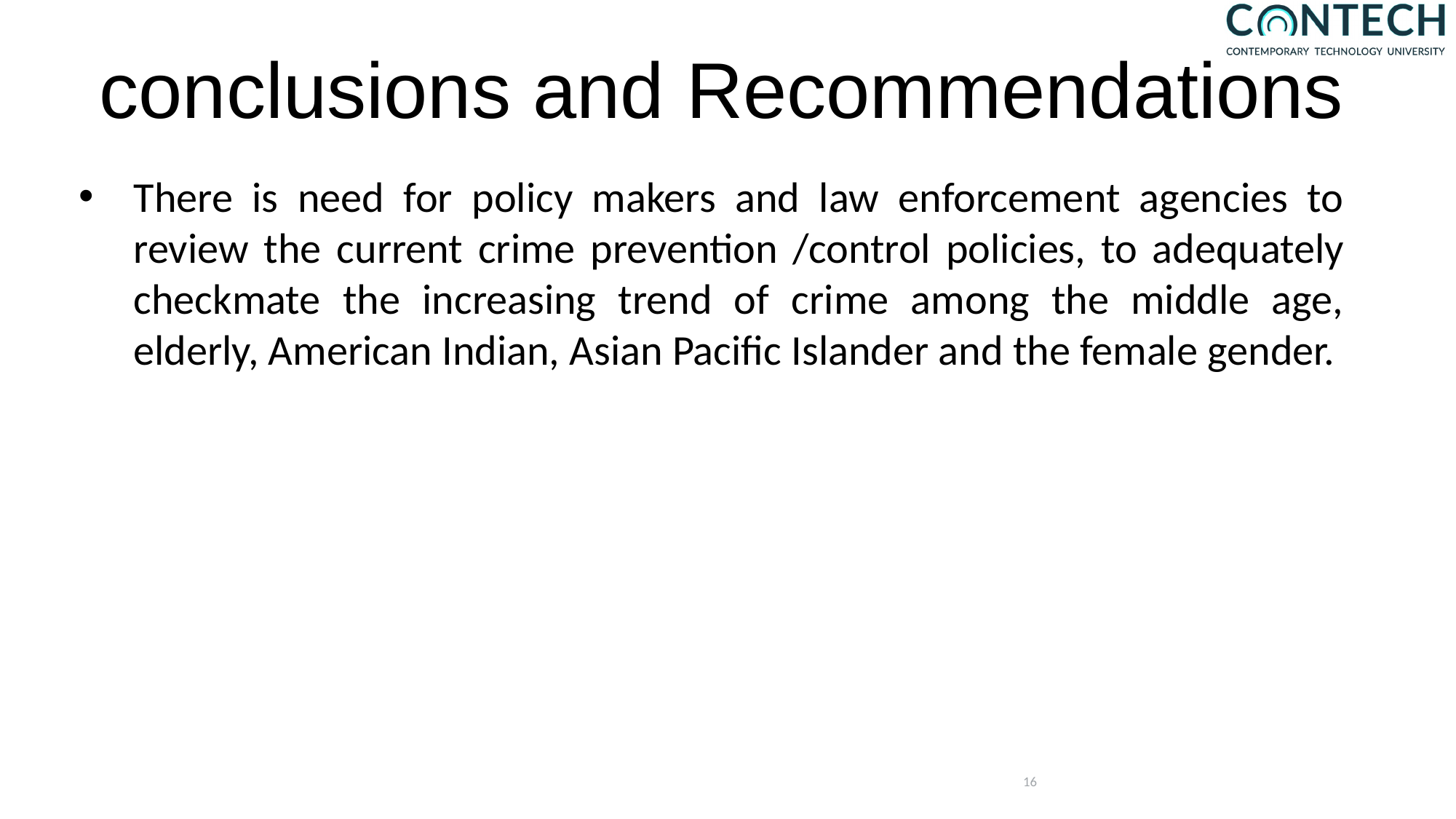

# conclusions and Recommendations
There is need for policy makers and law enforcement agencies to review the current crime prevention /control policies, to adequately checkmate the increasing trend of crime among the middle age, elderly, American Indian, Asian Pacific Islander and the female gender.
16